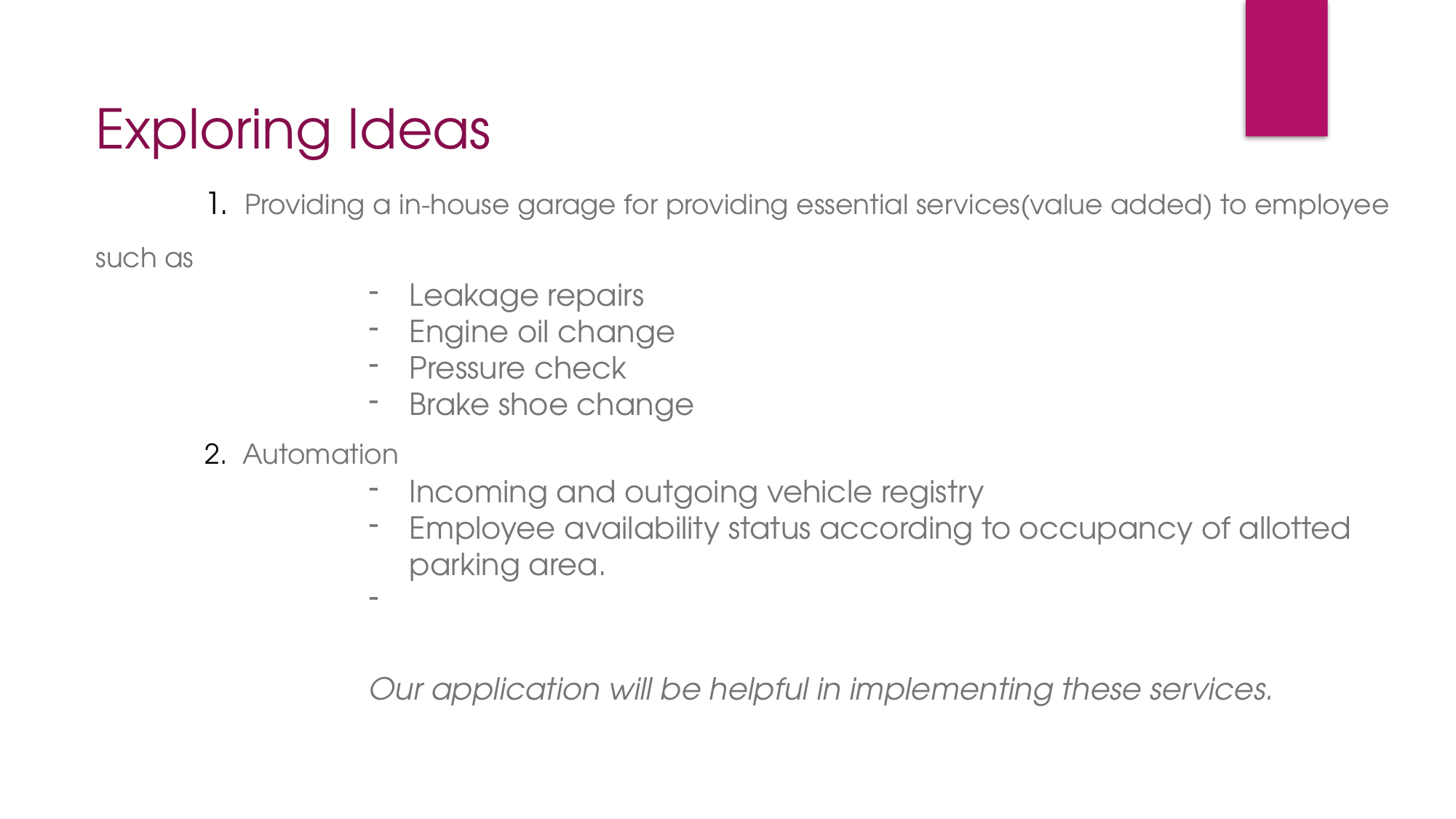

Exploring Ideas 
	1.  Providing a in-house garage for providing essential services(value added) to employee such as
Leakage repairs
Engine oil change
Pressure check
Brake shoe change
	2.  Automation
Incoming and outgoing vehicle registry
Employee availability status according to occupancy of allotted parking area.

Our application will be helpful in implementing these services.